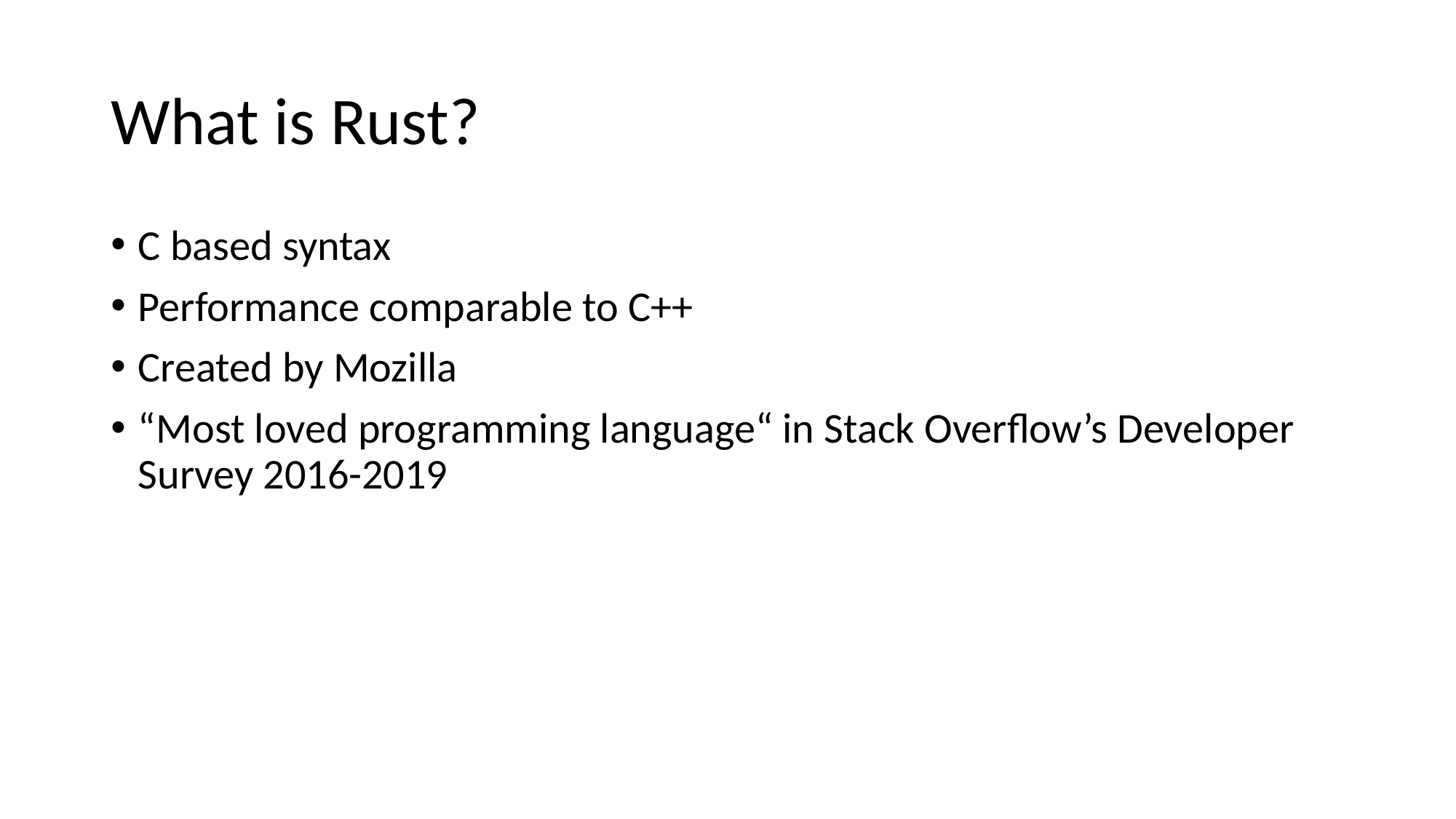

# What is Rust?
C based syntax
Performance comparable to C++
Created by Mozilla
“Most loved programming language“ in Stack Overflow’s Developer Survey 2016-2019